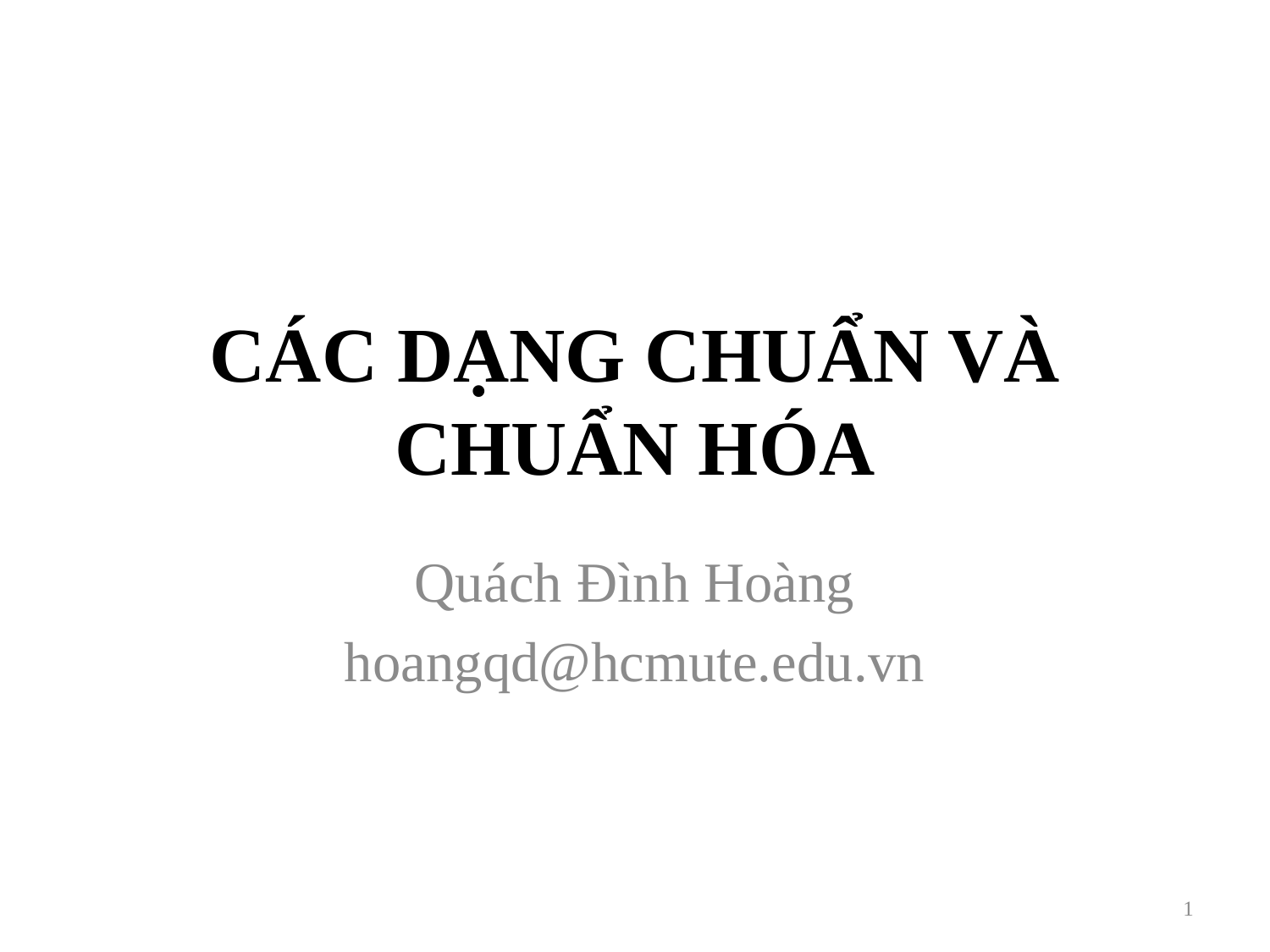

# CÁC DẠNG CHUẨN VÀ CHUẨN HÓA
Quách Đình Hoàng
hoangqd@hcmute.edu.vn
1